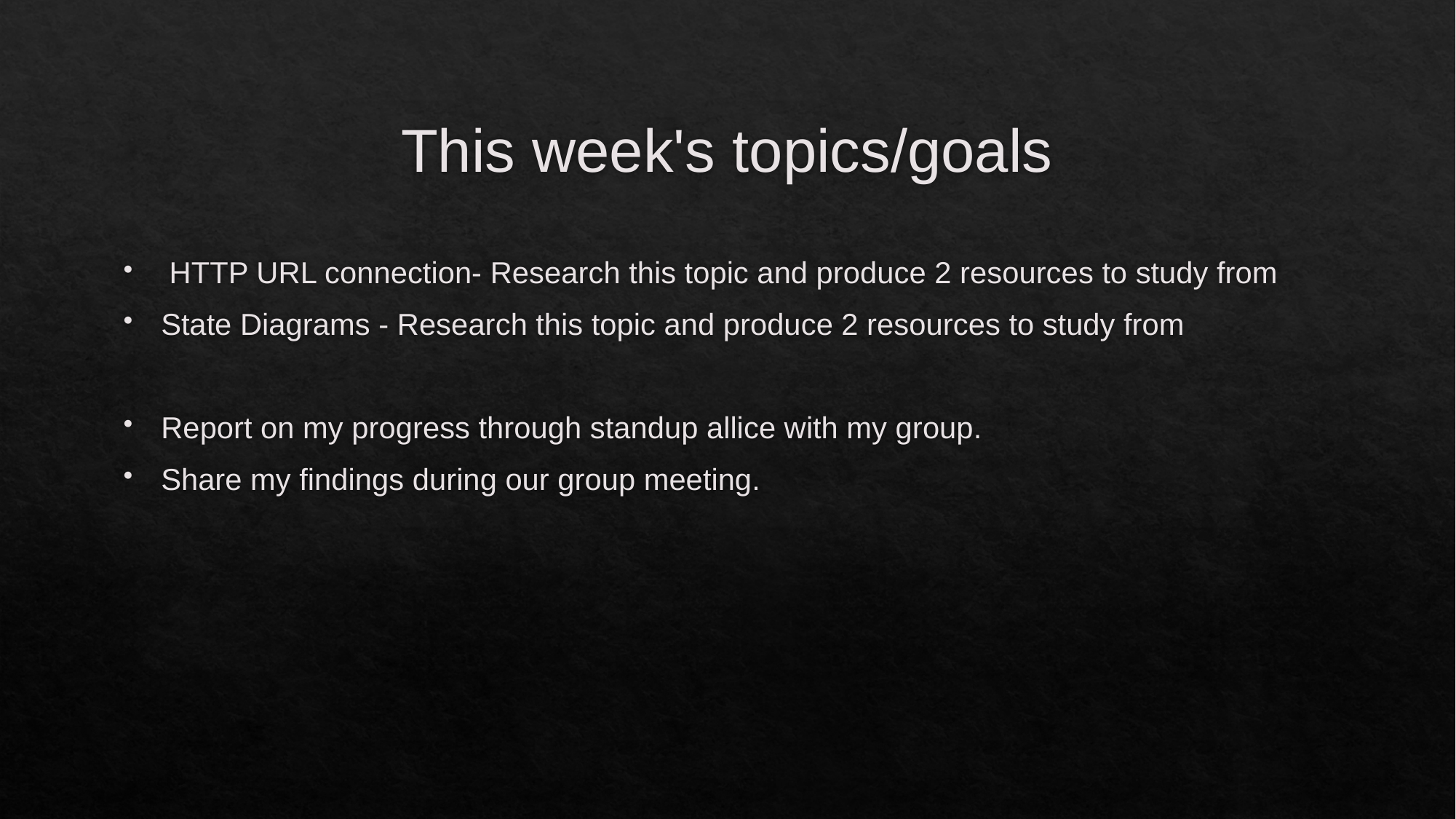

# This week's topics/goals
 HTTP URL connection- Research this topic and produce 2 resources to study from
State Diagrams - Research this topic and produce 2 resources to study from

Report on my progress through standup allice with my group.
Share my findings during our group meeting.